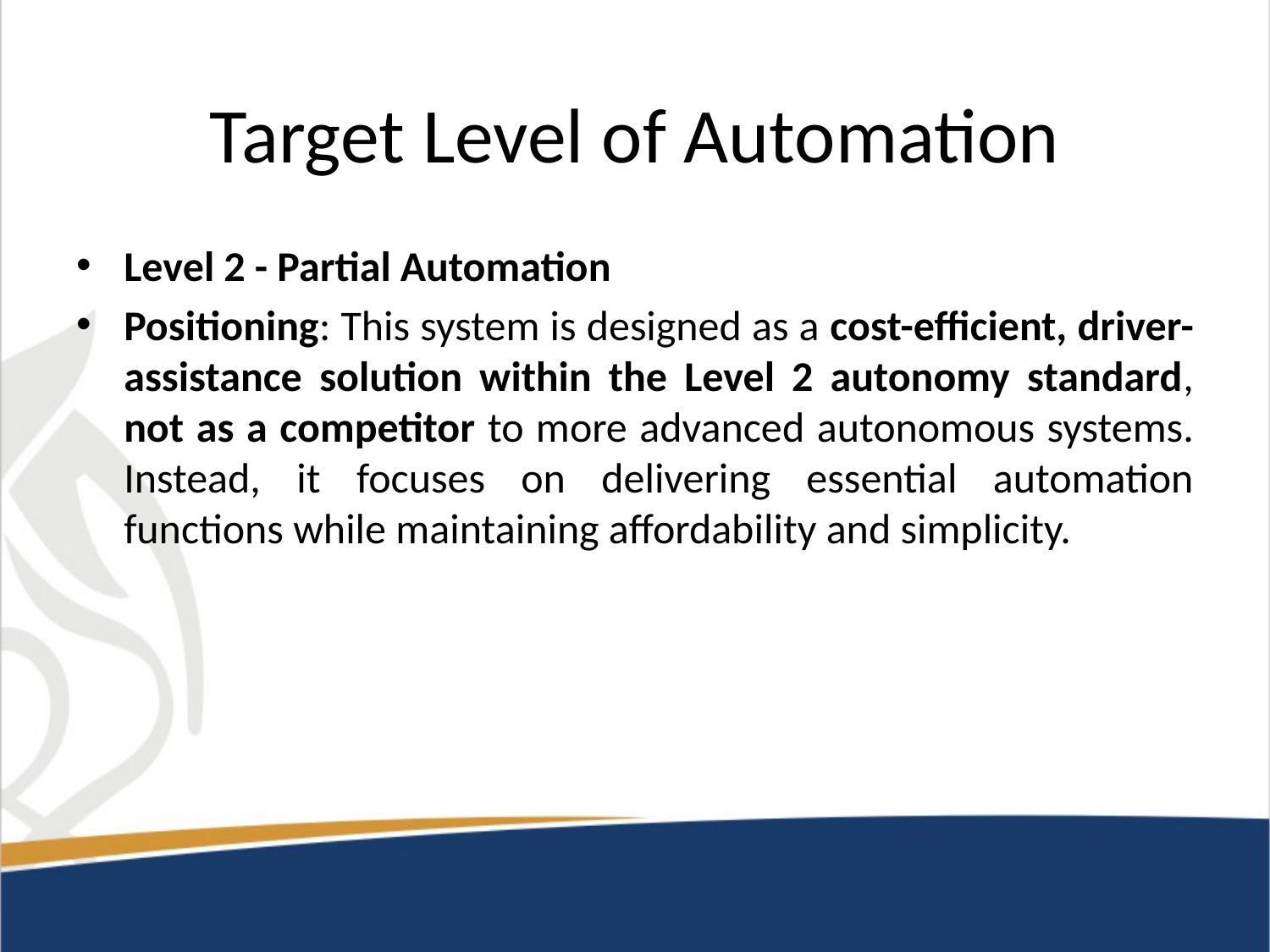

# Target Level of Automation
Level 2 - Partial Automation
Positioning: This system is designed as a cost-efficient, driver-assistance solution within the Level 2 autonomy standard, not as a competitor to more advanced autonomous systems. Instead, it focuses on delivering essential automation functions while maintaining affordability and simplicity.